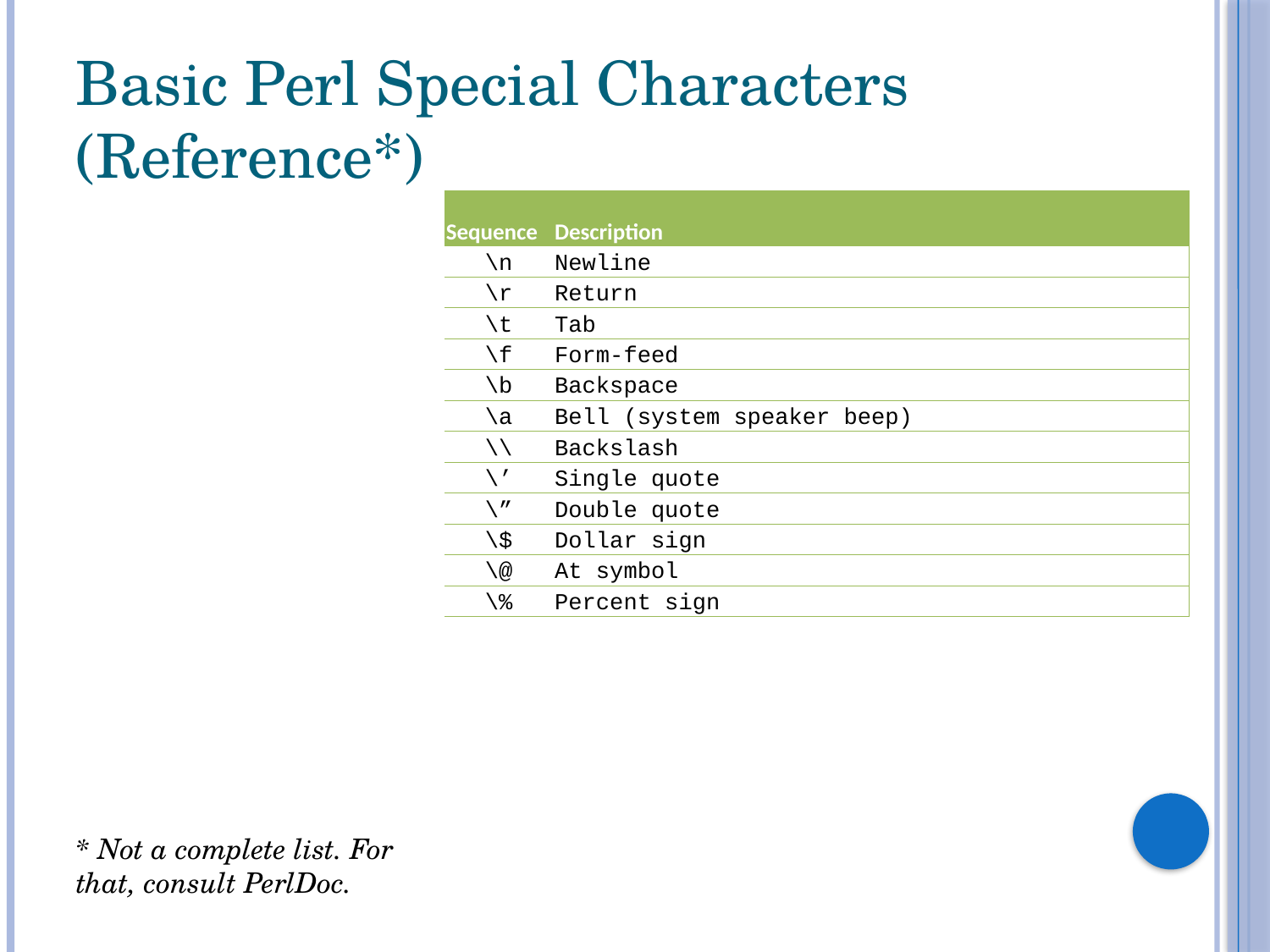

# Basic Perl Special Characters (Reference*)
| Sequence | Description |
| --- | --- |
| \n | Newline |
| \r | Return |
| \t | Tab |
| \f | Form-feed |
| \b | Backspace |
| \a | Bell (system speaker beep) |
| \\ | Backslash |
| \’ | Single quote |
| \” | Double quote |
| \$ | Dollar sign |
| \@ | At symbol |
| \% | Percent sign |
* Not a complete list. For that, consult PerlDoc.